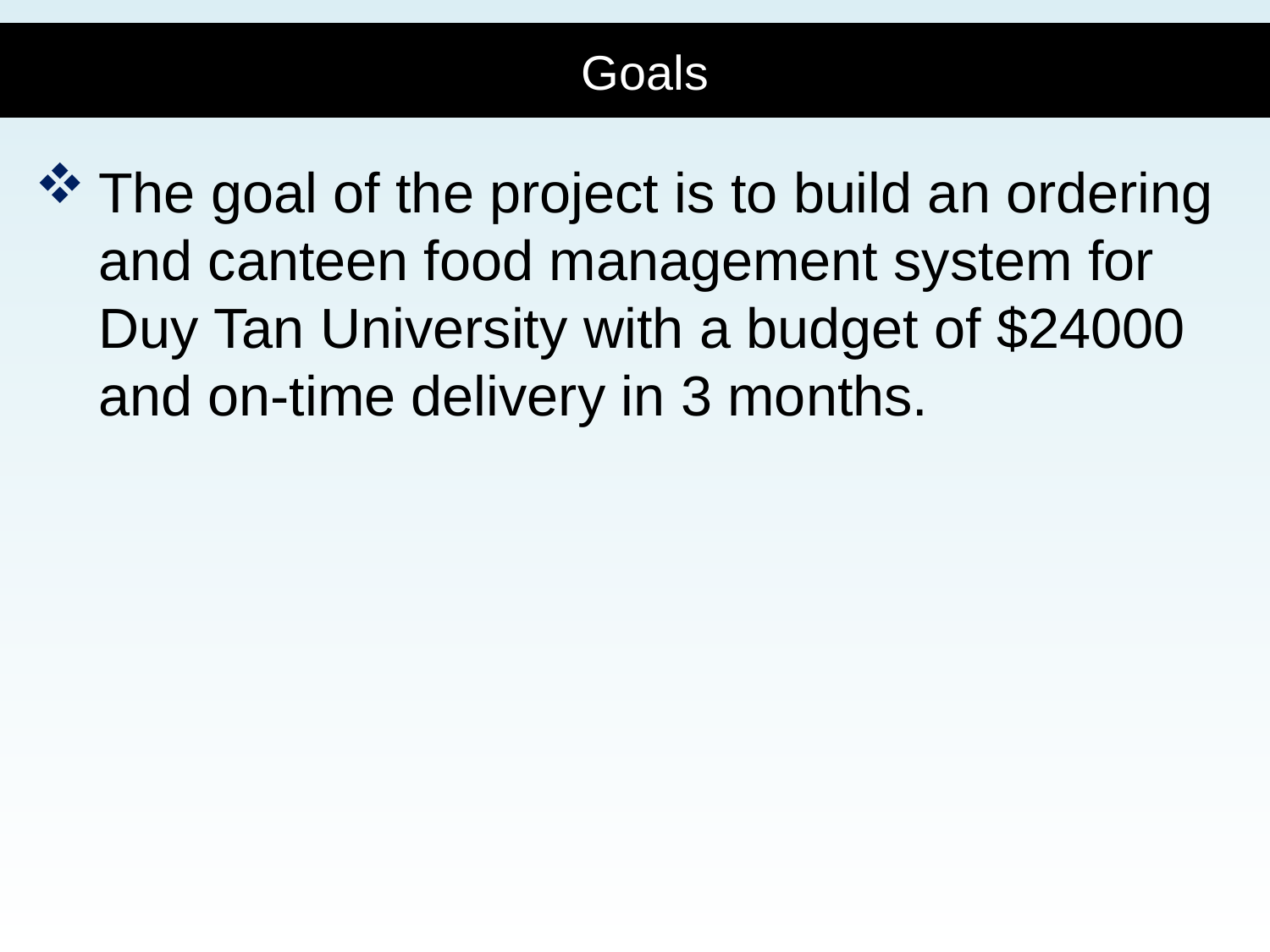

# Goals
The goal of the project is to build an ordering and canteen food management system for Duy Tan University with a budget of $24000 and on-time delivery in 3 months.